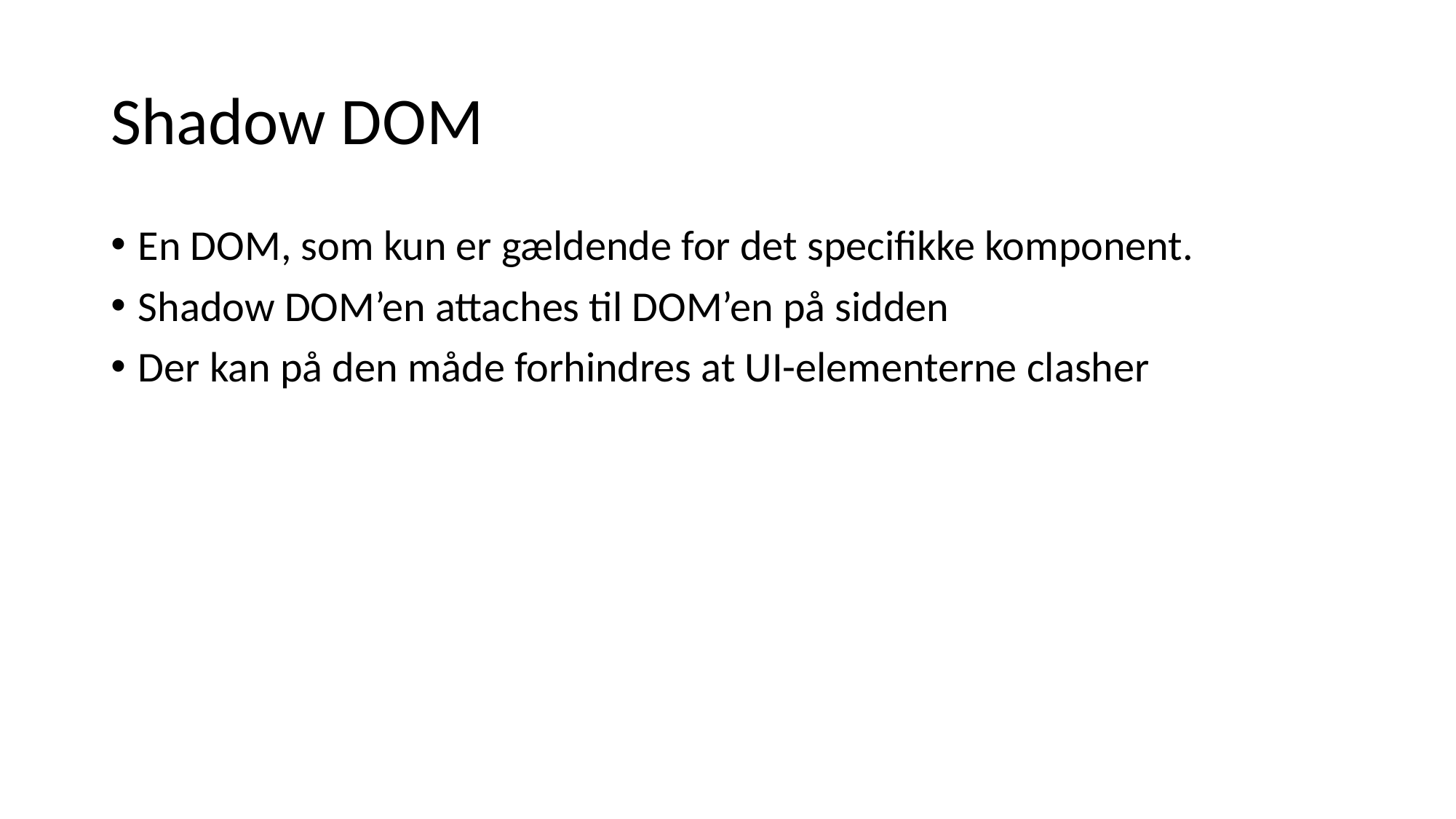

# Shadow DOM
En DOM, som kun er gældende for det specifikke komponent.
Shadow DOM’en attaches til DOM’en på sidden
Der kan på den måde forhindres at UI-elementerne clasher